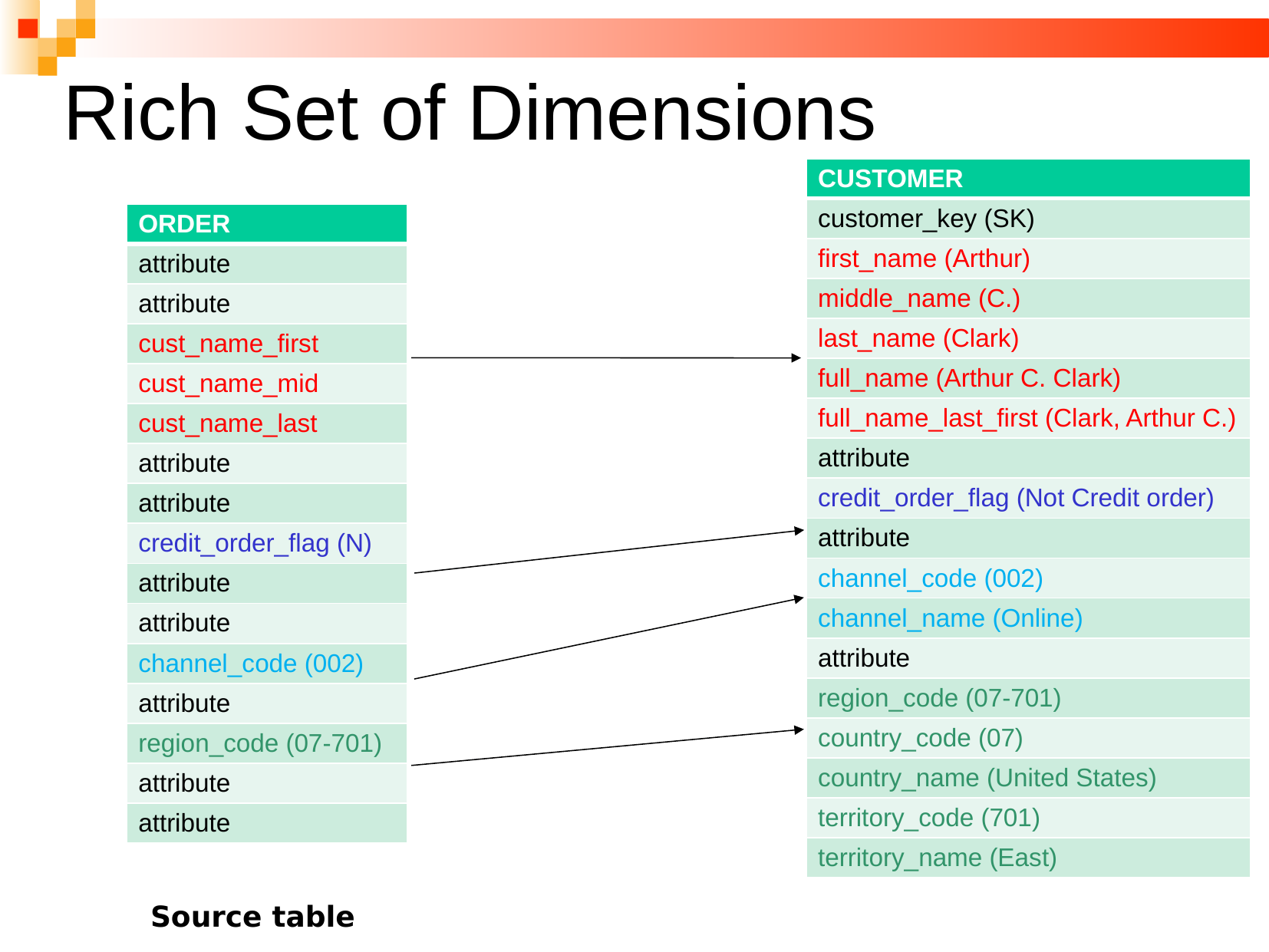

Rich Set of Dimensions
| CUSTOMER |
| --- |
| customer\_key (SK) |
| first\_name (Arthur) |
| middle\_name (C.) |
| last\_name (Clark) |
| full\_name (Arthur C. Clark) |
| full\_name\_last\_first (Clark, Arthur C.) |
| attribute |
| credit\_order\_flag (Not Credit order) |
| attribute |
| channel\_code (002) |
| channel\_name (Online) |
| attribute |
| region\_code (07-701) |
| country\_code (07) |
| country\_name (United States) |
| territory\_code (701) |
| territory\_name (East) |
| ORDER |
| --- |
| attribute |
| attribute |
| cust\_name\_first |
| cust\_name\_mid |
| cust\_name\_last |
| attribute |
| attribute |
| credit\_order\_flag (N) |
| attribute |
| attribute |
| channel\_code (002) |
| attribute |
| region\_code (07-701) |
| attribute |
| attribute |

Source table